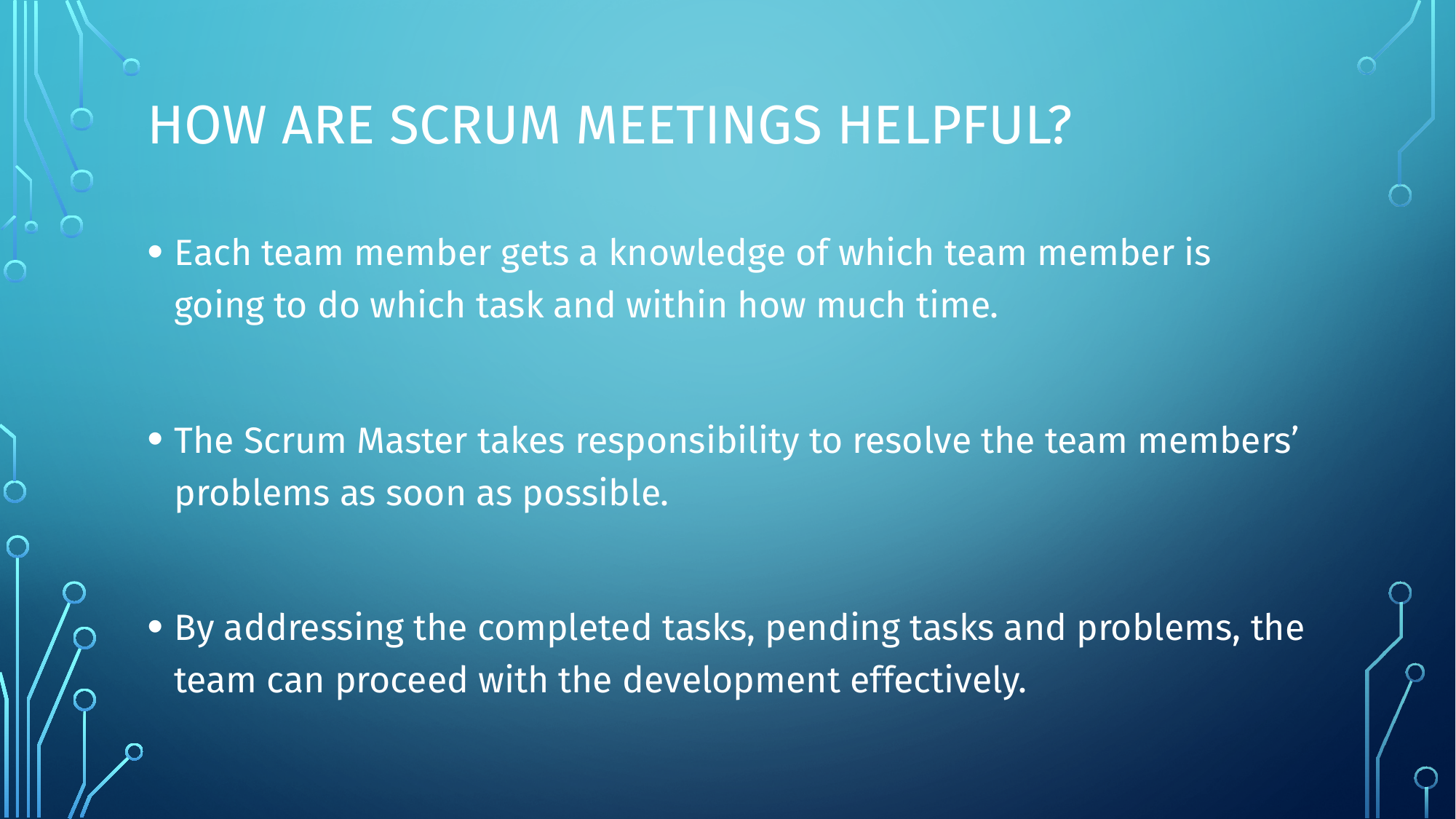

# How are scrum meetings helpful?
Each team member gets a knowledge of which team member is going to do which task and within how much time.

The Scrum Master takes responsibility to resolve the team members’ problems as soon as possible.

By addressing the completed tasks, pending tasks and problems, the team can proceed with the development effectively.